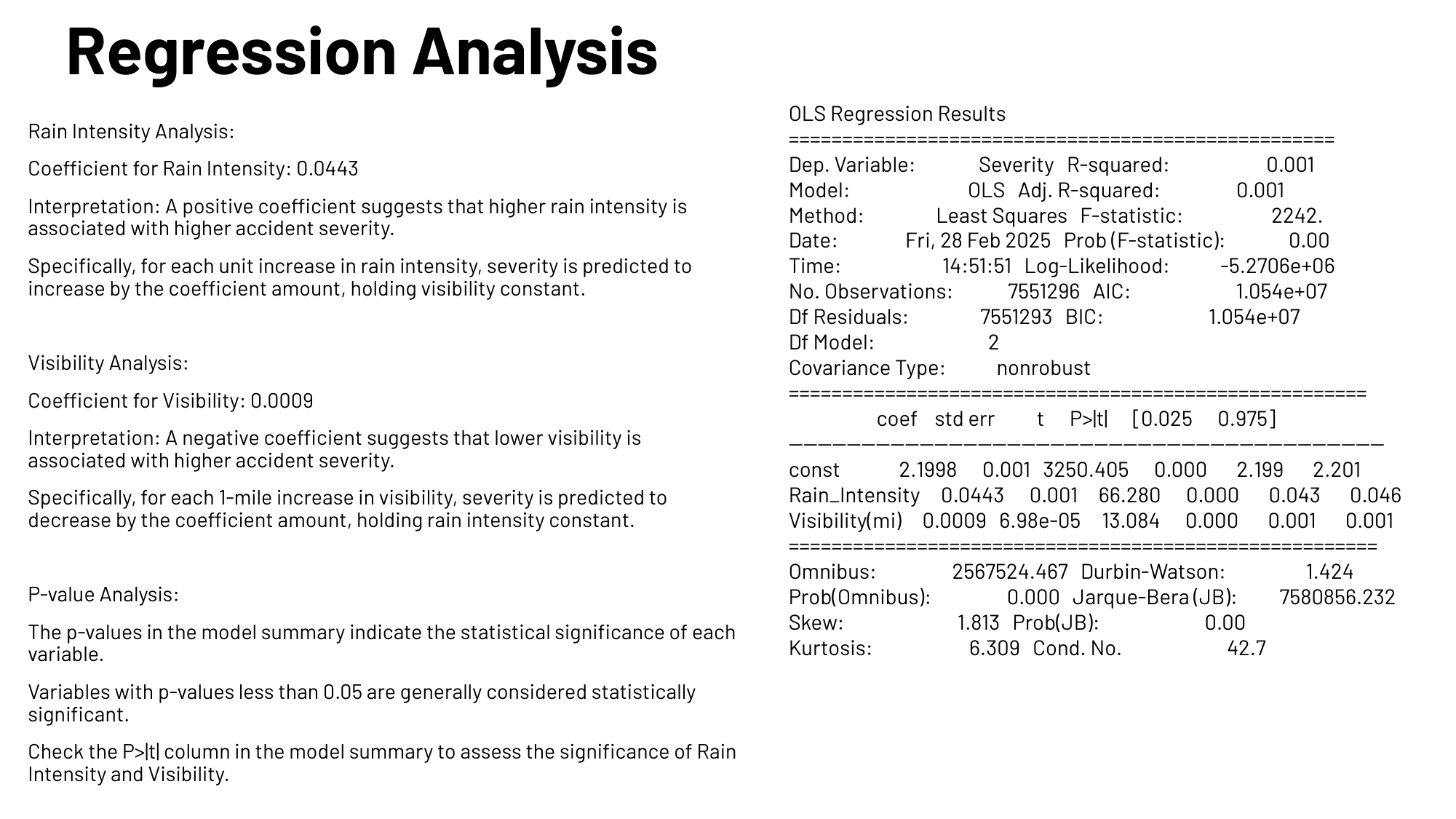

# Regression Analysis
OLS Regression Results
===================================================
Dep. Variable:               Severity   R-squared:                       0.001
Model:                            OLS   Adj. R-squared:                  0.001
Method:                 Least Squares   F-statistic:                     2242.
Date:                Fri, 28 Feb 2025   Prob (F-statistic):               0.00
Time:                        14:51:51   Log-Likelihood:            -5.2706e+06
No. Observations:             7551296   AIC:                         1.054e+07
Df Residuals:                 7551293   BIC:                         1.054e+07
Df Model:                           2
Covariance Type:            nonrobust
======================================================
                     coef    std err          t      P>|t|      [0.025      0.975]
----------------------------------------------------------------------------------
const              2.1998      0.001   3250.405      0.000       2.199       2.201
Rain_Intensity     0.0443      0.001     66.280      0.000       0.043       0.046
Visibility(mi)     0.0009   6.98e-05     13.084      0.000       0.001       0.001
=======================================================
Omnibus:                  2567524.467   Durbin-Watson:                   1.424
Prob(Omnibus):                  0.000   Jarque-Bera (JB):          7580856.232
Skew:                           1.813   Prob(JB):                         0.00
Kurtosis:                       6.309   Cond. No.                         42.7
Rain Intensity Analysis:
Coefficient for Rain Intensity: 0.0443
Interpretation: A positive coefficient suggests that higher rain intensity is associated with higher accident severity.
Specifically, for each unit increase in rain intensity, severity is predicted to increase by the coefficient amount, holding visibility constant.

Visibility Analysis:
Coefficient for Visibility: 0.0009
Interpretation: A negative coefficient suggests that lower visibility is associated with higher accident severity.
Specifically, for each 1-mile increase in visibility, severity is predicted to decrease by the coefficient amount, holding rain intensity constant.

P-value Analysis:
The p-values in the model summary indicate the statistical significance of each variable.
Variables with p-values less than 0.05 are generally considered statistically significant.
Check the P>|t| column in the model summary to assess the significance of Rain Intensity and Visibility.